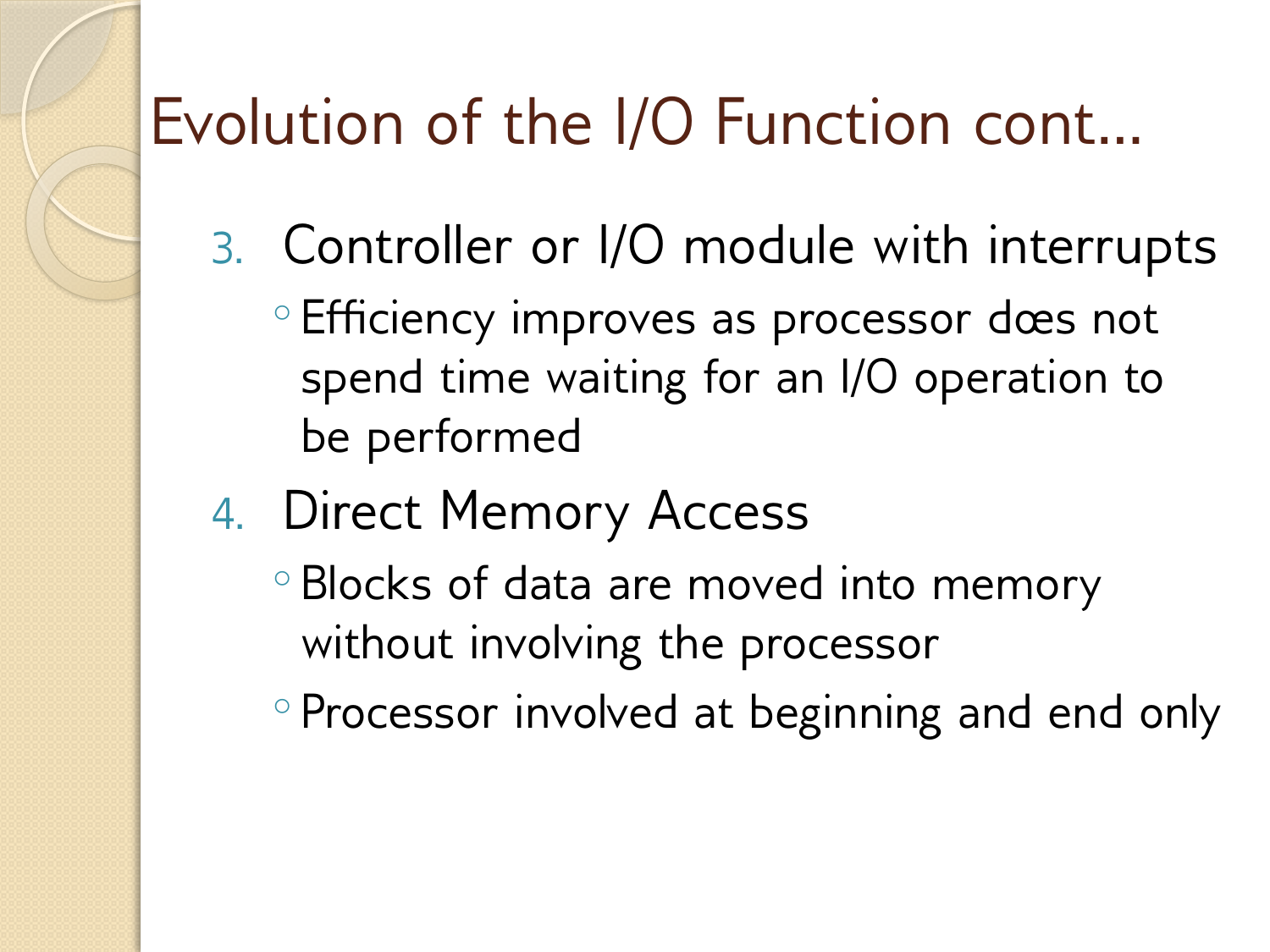

# Evolution of the I/O Function cont…
Controller or I/O module with interrupts
Efficiency improves as processor does not spend time waiting for an I/O operation to be performed
Direct Memory Access
Blocks of data are moved into memory without involving the processor
Processor involved at beginning and end only